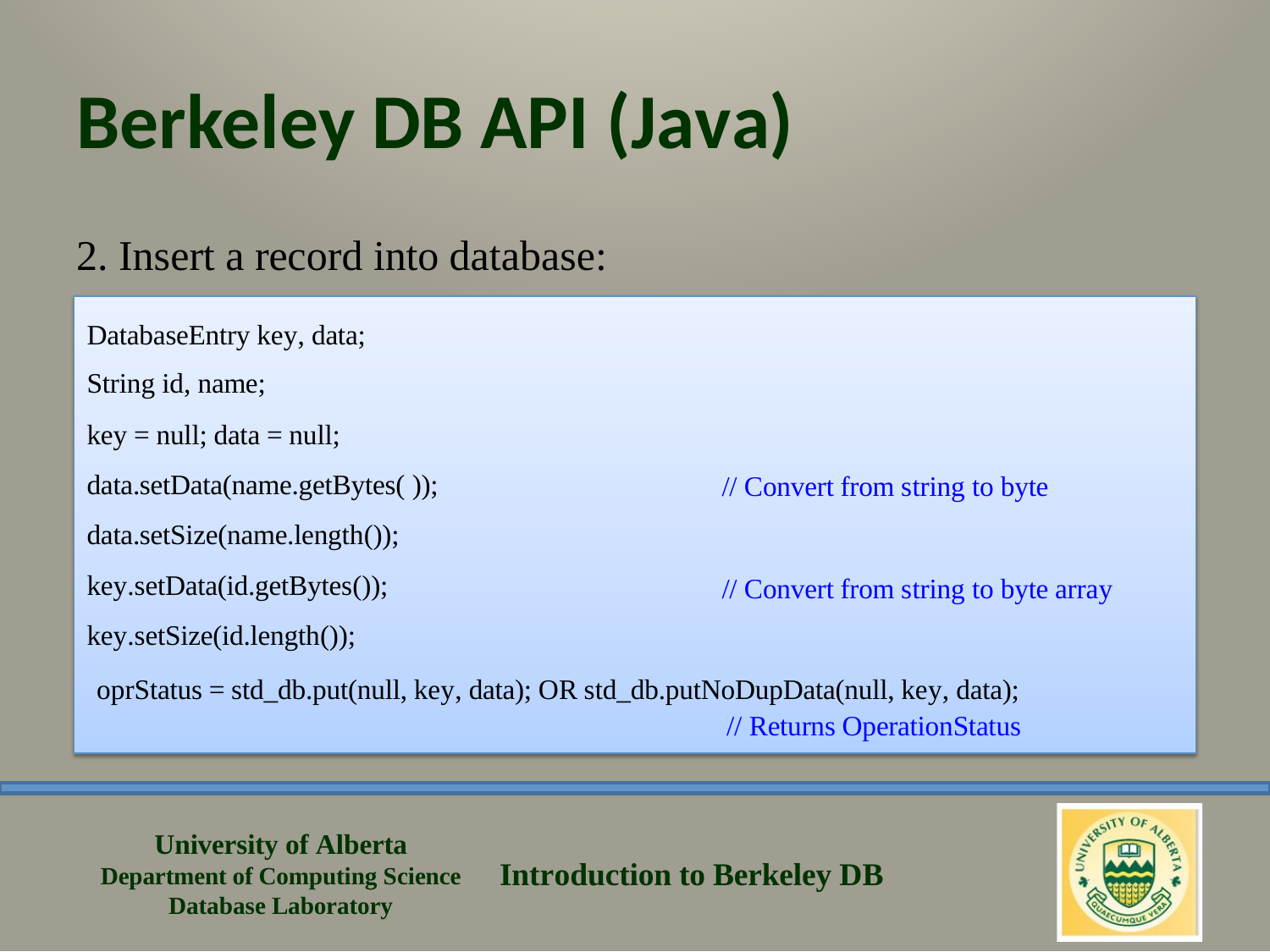

# Berkeley DB API (Java)
2. Insert a record into database:

DatabaseEntry key, data; String id, name;
key = null; data = null; data.setData(name.getBytes( )); data.setSize(name.length()); key.setData(id.getBytes()); key.setSize(id.length());
// Convert from string to byte
// Convert from string to byte array
oprStatus = std_db.put(null, key, data); OR std_db.putNoDupData(null, key, data);
// Returns OperationStatus

University of Alberta Department of Computing Science Database Laboratory
Introduction to Berkeley DB